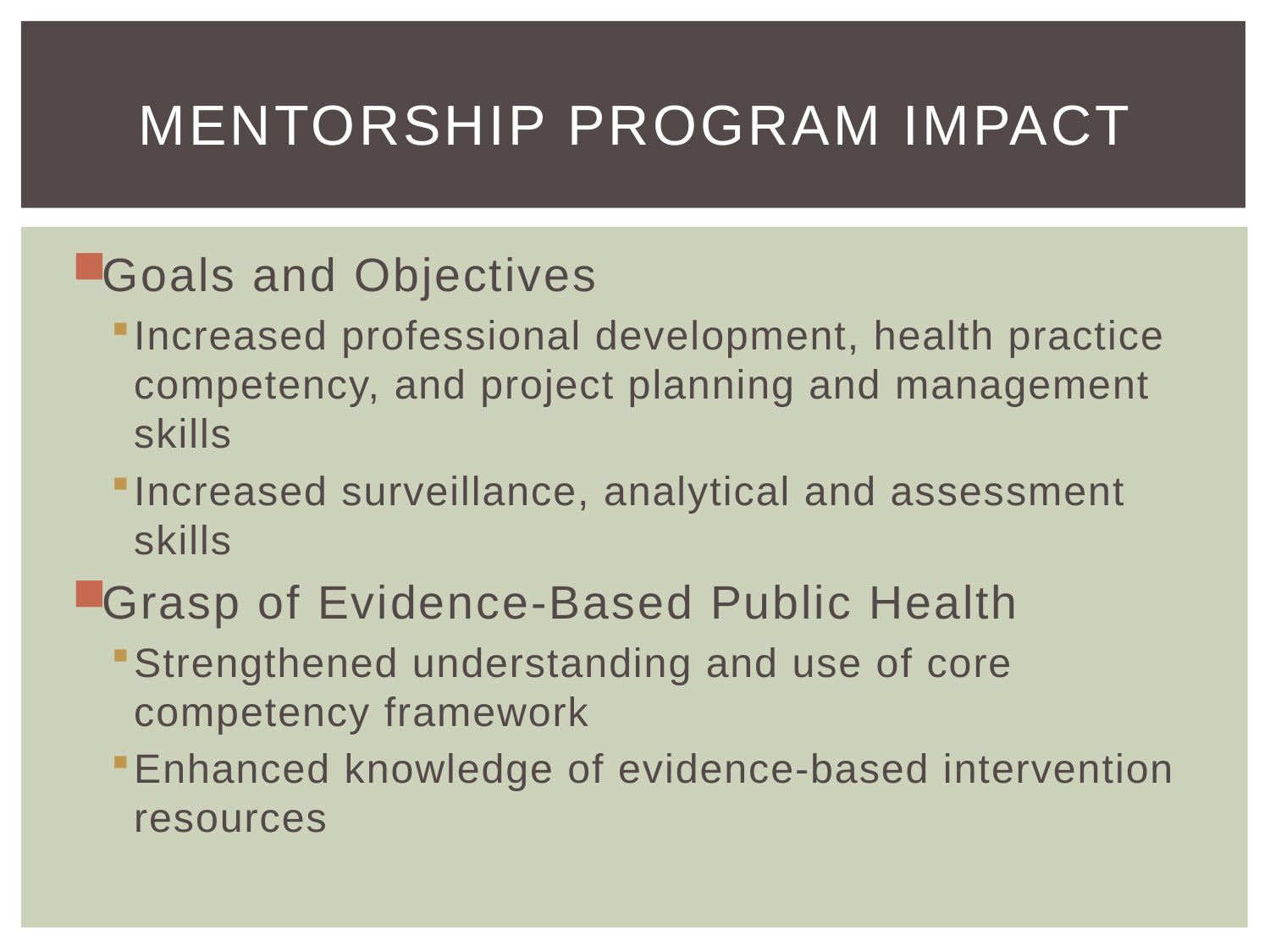

# Mentorship Program Impact
Goals and Objectives
Increased professional development, health practice competency, and project planning and management skills
Increased surveillance, analytical and assessment skills
Grasp of Evidence-Based Public Health
Strengthened understanding and use of core competency framework
Enhanced knowledge of evidence-based intervention resources